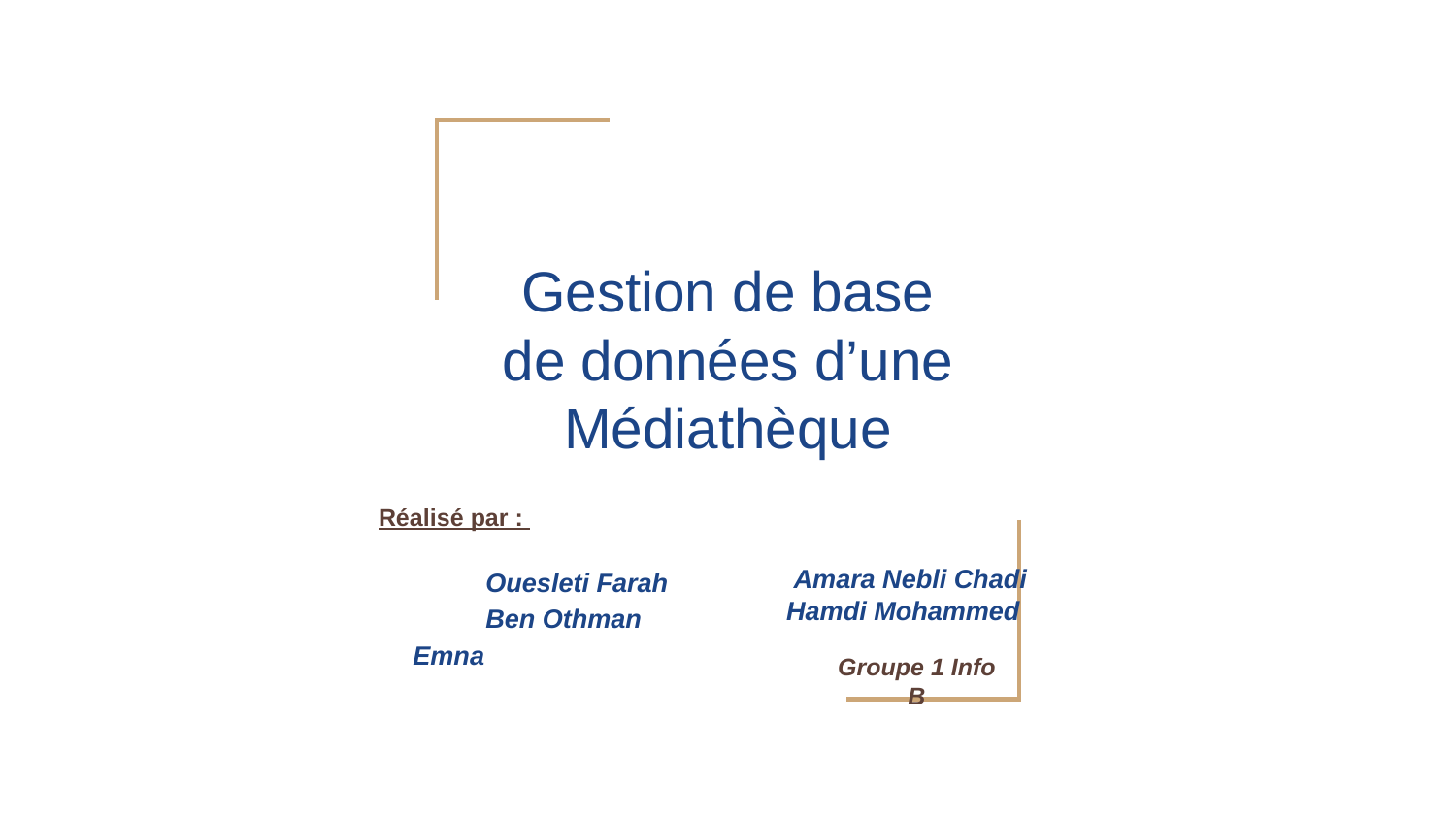

# Gestion de base de données d’une Médiathèque
Réalisé par :
 Amara Nebli Chadi
Hamdi Mohammed
Ouesleti Farah
Ben Othman Emna
Groupe 1 Info B